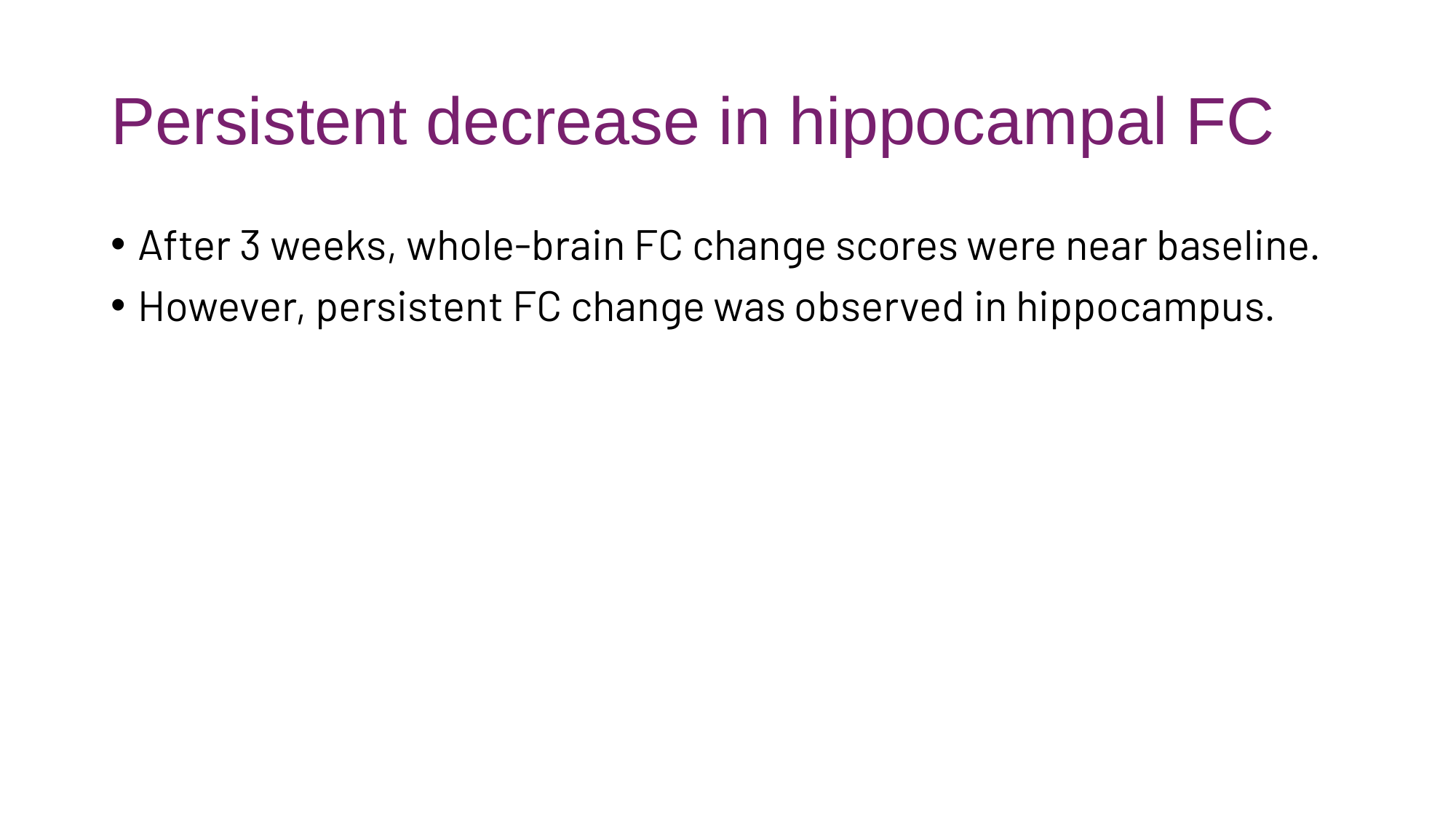

# Persistent decrease in hippocampal FC
After 3 weeks, whole-brain FC change scores were near baseline.
However, persistent FC change was observed in hippocampus.